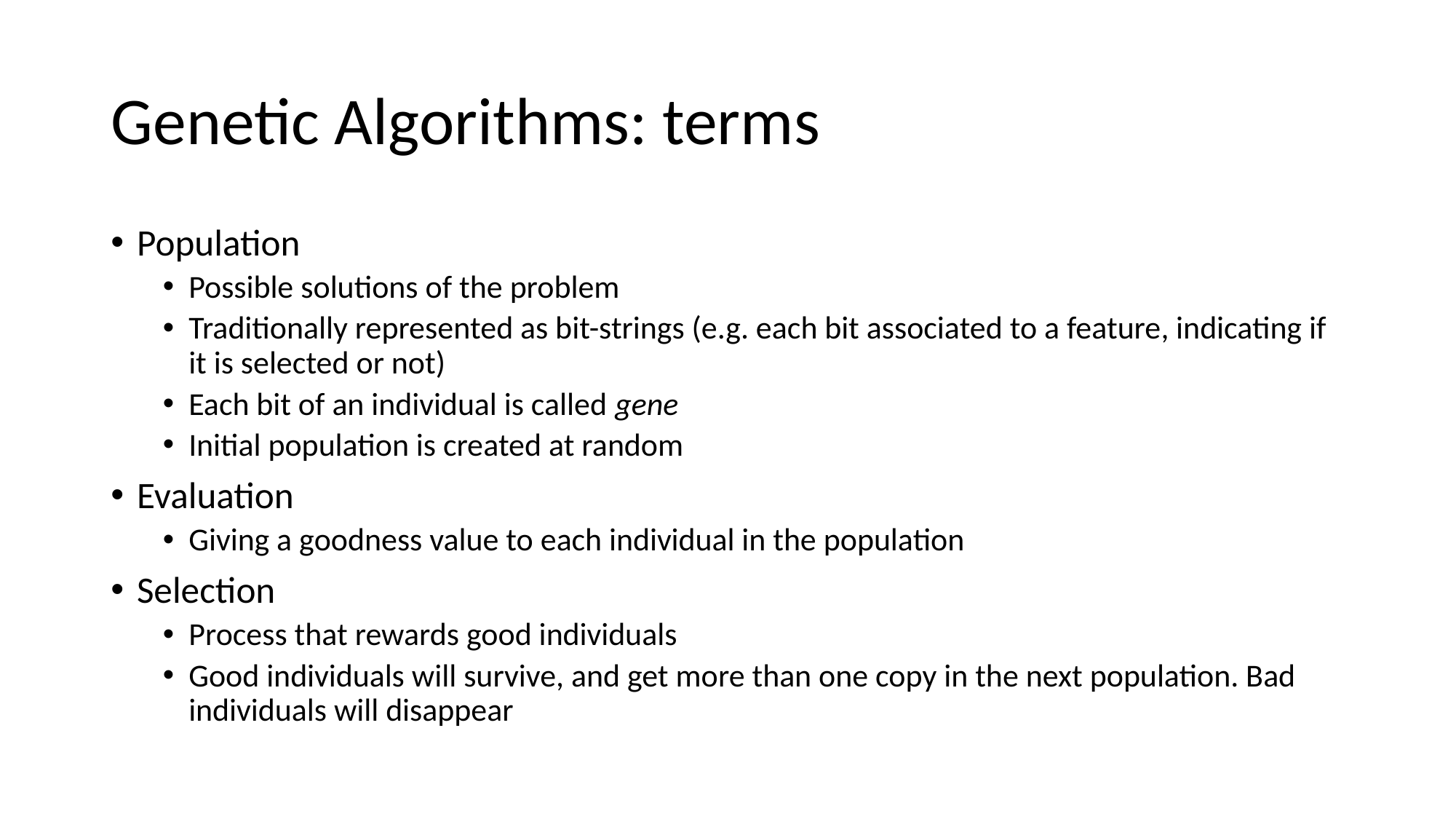

# Genetic Algorithms: terms
Population
Possible solutions of the problem
Traditionally represented as bit-strings (e.g. each bit associated to a feature, indicating if it is selected or not)
Each bit of an individual is called gene
Initial population is created at random
Evaluation
Giving a goodness value to each individual in the population
Selection
Process that rewards good individuals
Good individuals will survive, and get more than one copy in the next population. Bad individuals will disappear